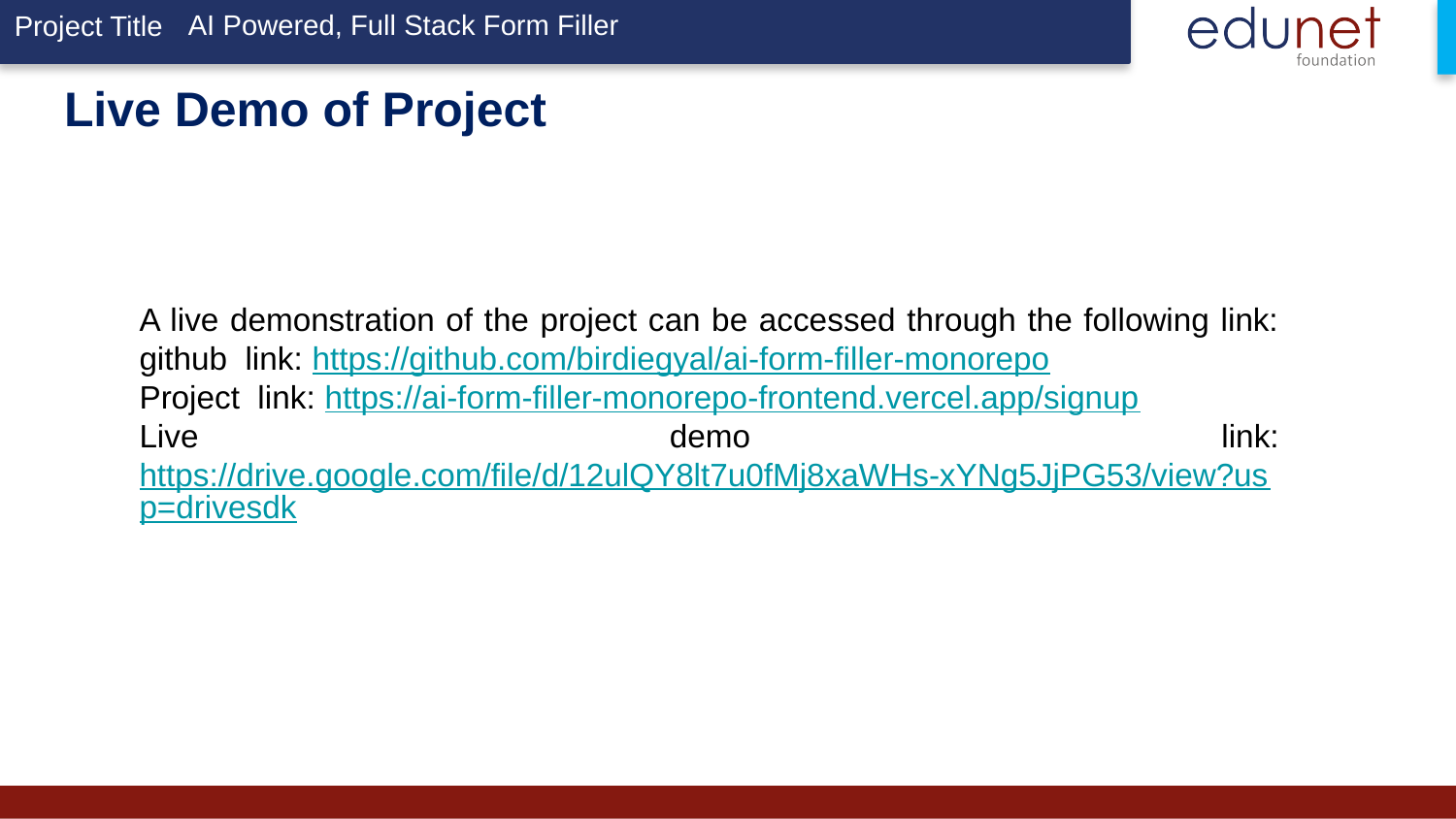

AI Powered, Full Stack Form Filler
# Live Demo of Project
A live demonstration of the project can be accessed through the following link:
github  link: https://github.com/birdiegyal/ai-form-filler-monorepo
Project  link: https://ai-form-filler-monorepo-frontend.vercel.app/signup
Live demo link: https://drive.google.com/file/d/12ulQY8lt7u0fMj8xaWHs-xYNg5JjPG53/view?usp=drivesdk